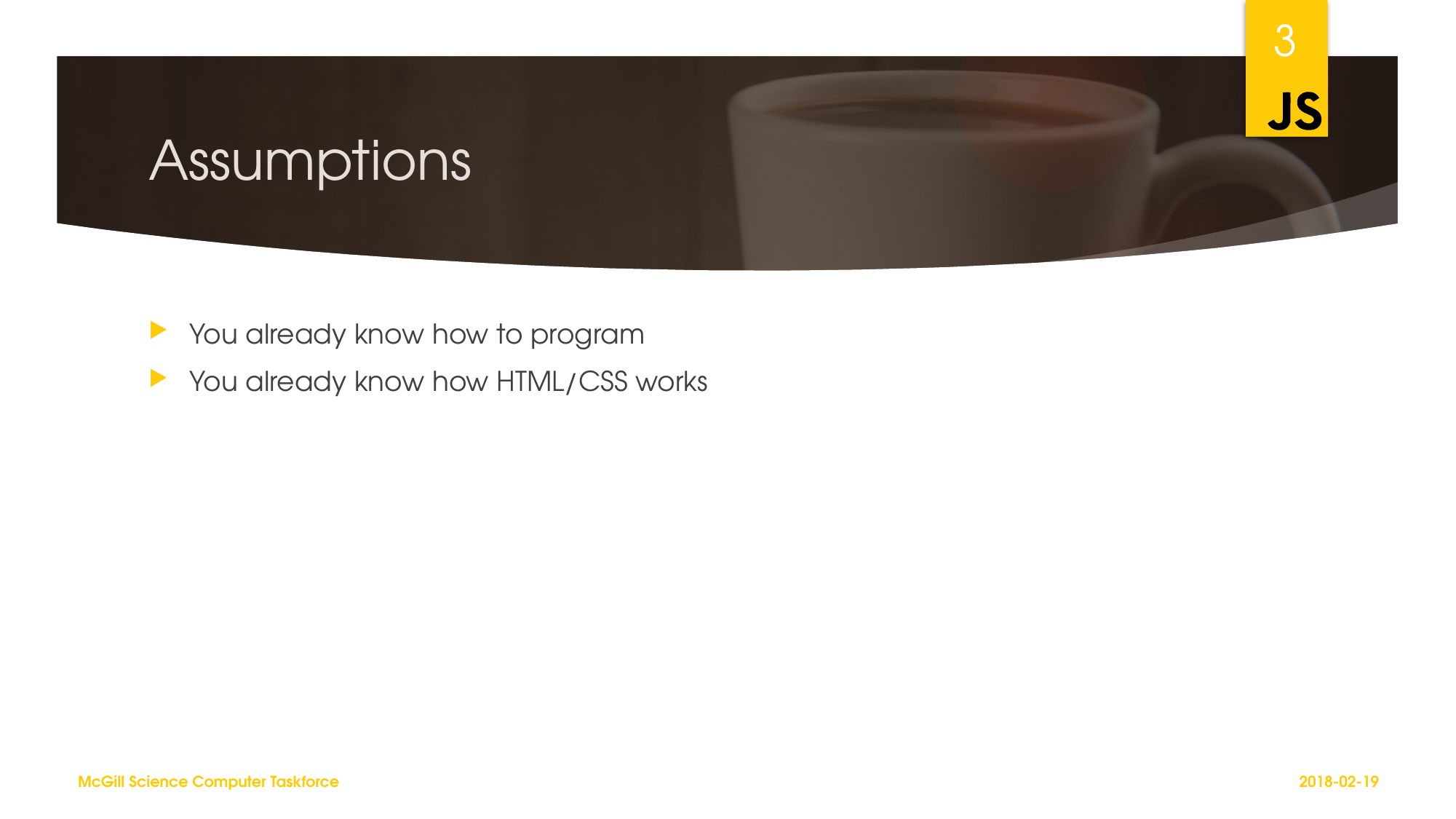

3
# Assumptions
You already know how to program
You already know how HTML/CSS works
McGill Science Computer Taskforce
2018-02-19